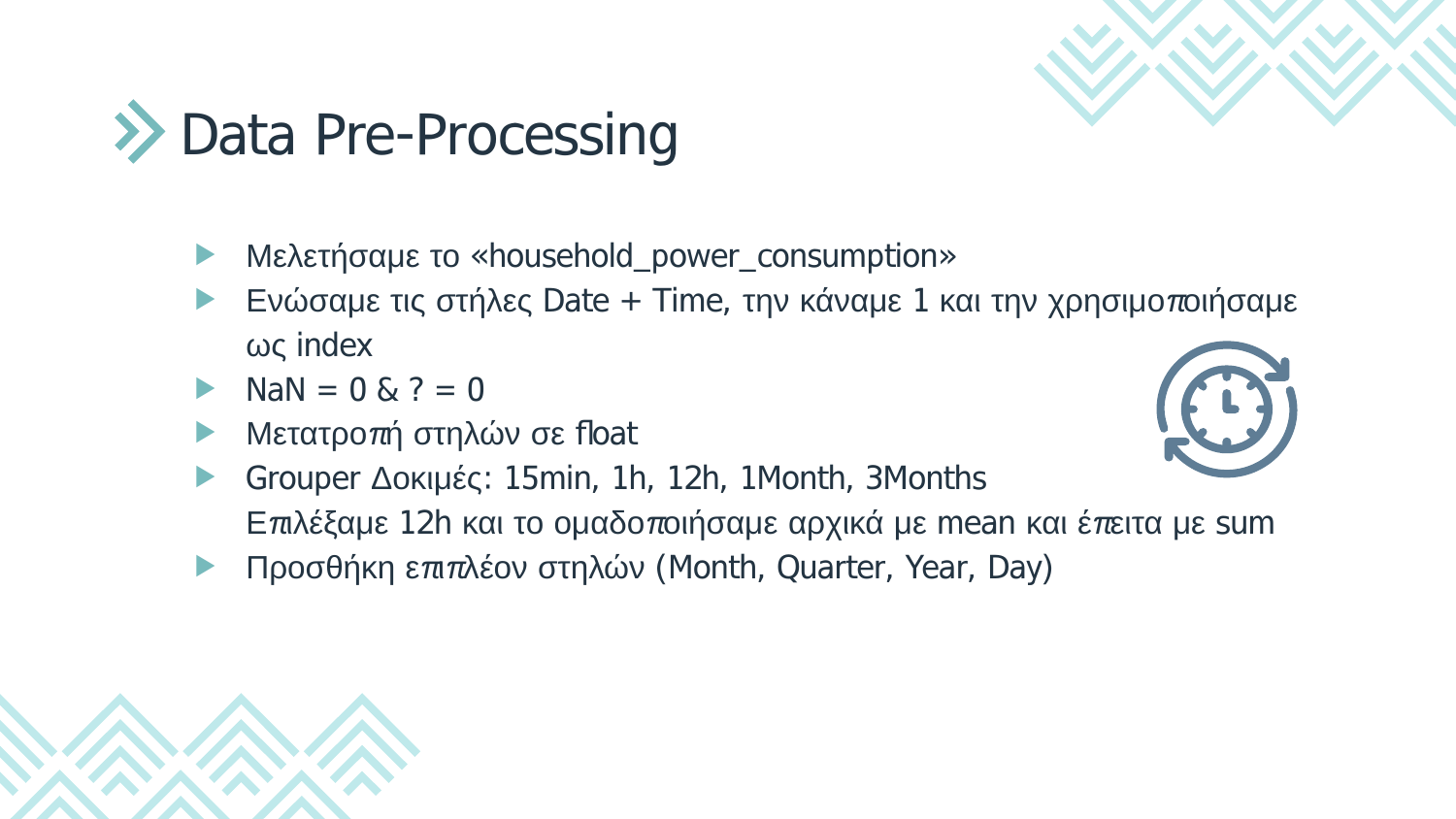

# Data Pre-Processing
Μελετήσαμε το «household_power_consumption»
Ενώσαμε τις στήλες Date + Time, την κάναμε 1 και την χρησιμοποιήσαμε ως index
NaN = 0 & ? = 0
Μετατροπή στηλών σε float
Grouper Δοκιμές: 15min, 1h, 12h, 1Month, 3Months
Επιλέξαμε 12h και το ομαδοποιήσαμε αρχικά με mean και έπειτα με sum
Προσθήκη επιπλέον στηλών (Month, Quarter, Year, Day)